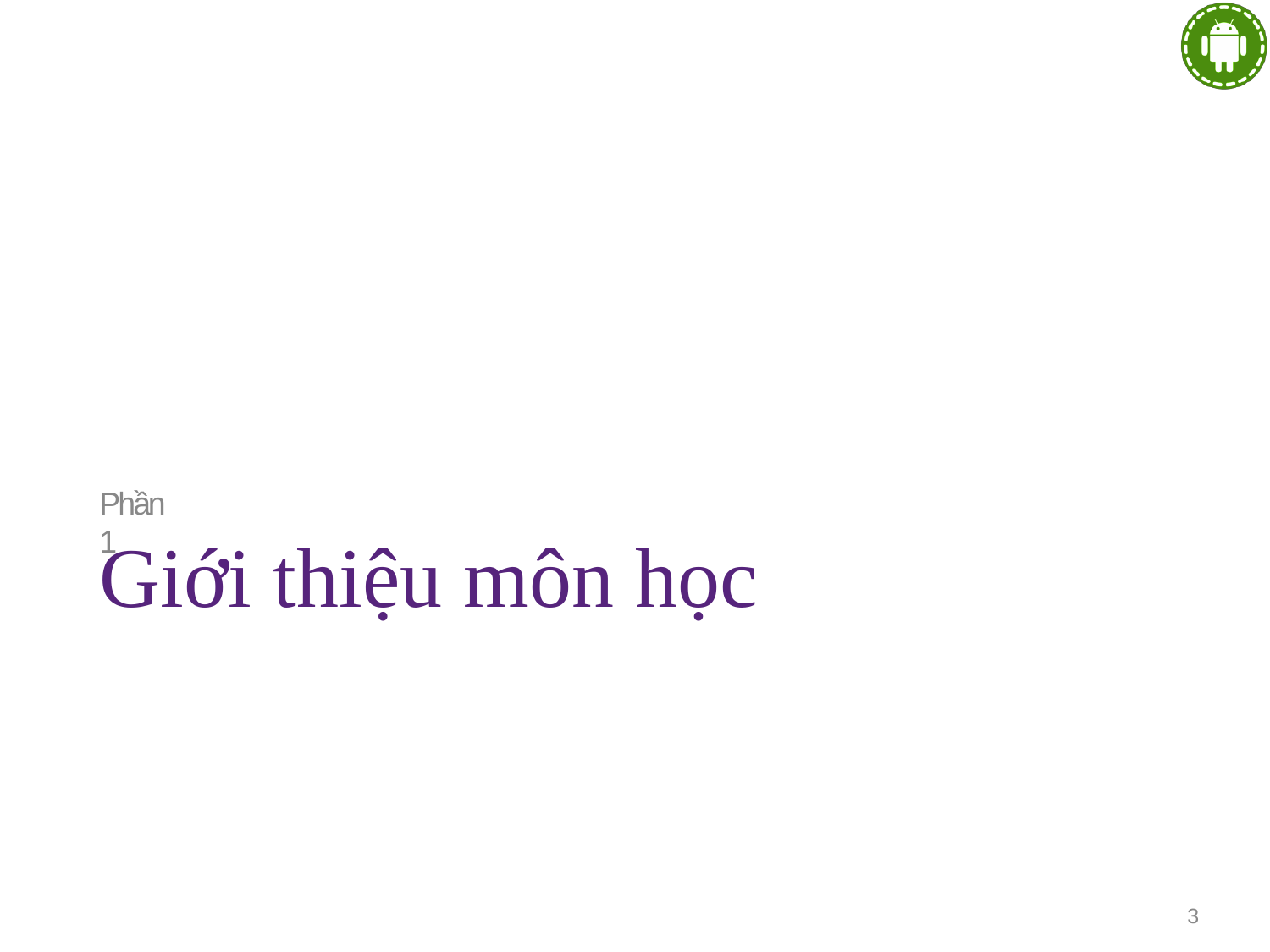

Phần 1
# Giới thiệu môn học
3